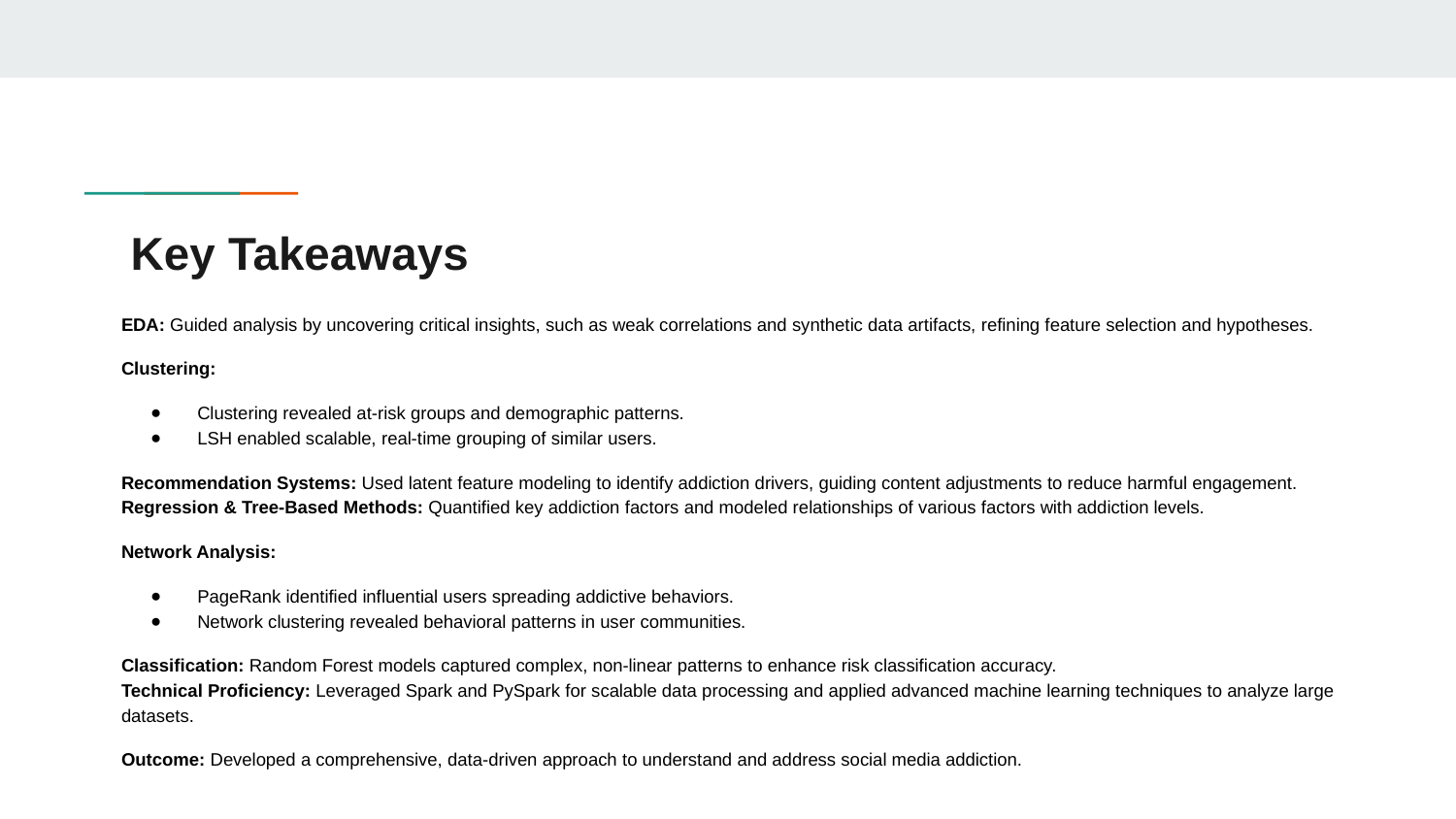

# Key Takeaways
EDA: Guided analysis by uncovering critical insights, such as weak correlations and synthetic data artifacts, refining feature selection and hypotheses.
Clustering:
Clustering revealed at-risk groups and demographic patterns.
LSH enabled scalable, real-time grouping of similar users.
Recommendation Systems: Used latent feature modeling to identify addiction drivers, guiding content adjustments to reduce harmful engagement.
Regression & Tree-Based Methods: Quantified key addiction factors and modeled relationships of various factors with addiction levels.
Network Analysis:
PageRank identified influential users spreading addictive behaviors.
Network clustering revealed behavioral patterns in user communities.
Classification: Random Forest models captured complex, non-linear patterns to enhance risk classification accuracy.
Technical Proficiency: Leveraged Spark and PySpark for scalable data processing and applied advanced machine learning techniques to analyze large datasets.
Outcome: Developed a comprehensive, data-driven approach to understand and address social media addiction.